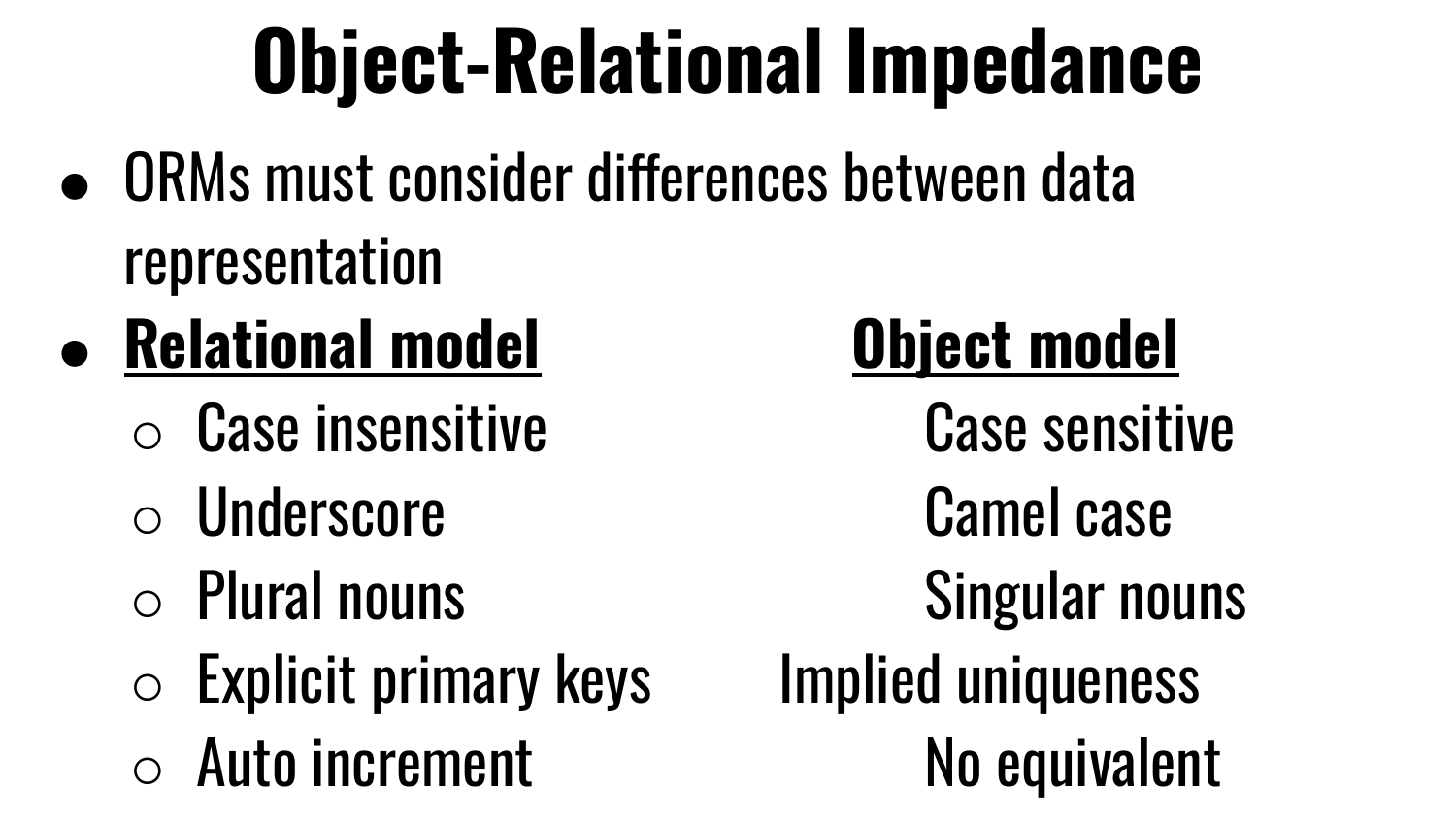

# Object-Relational Impedance
ORMs must consider differences between data representation
Relational model			Object model
Case insensitive			Case sensitive
Underscore				Camel case
Plural nouns				Singular nouns
Explicit primary keys	Implied uniqueness
Auto increment			No equivalent